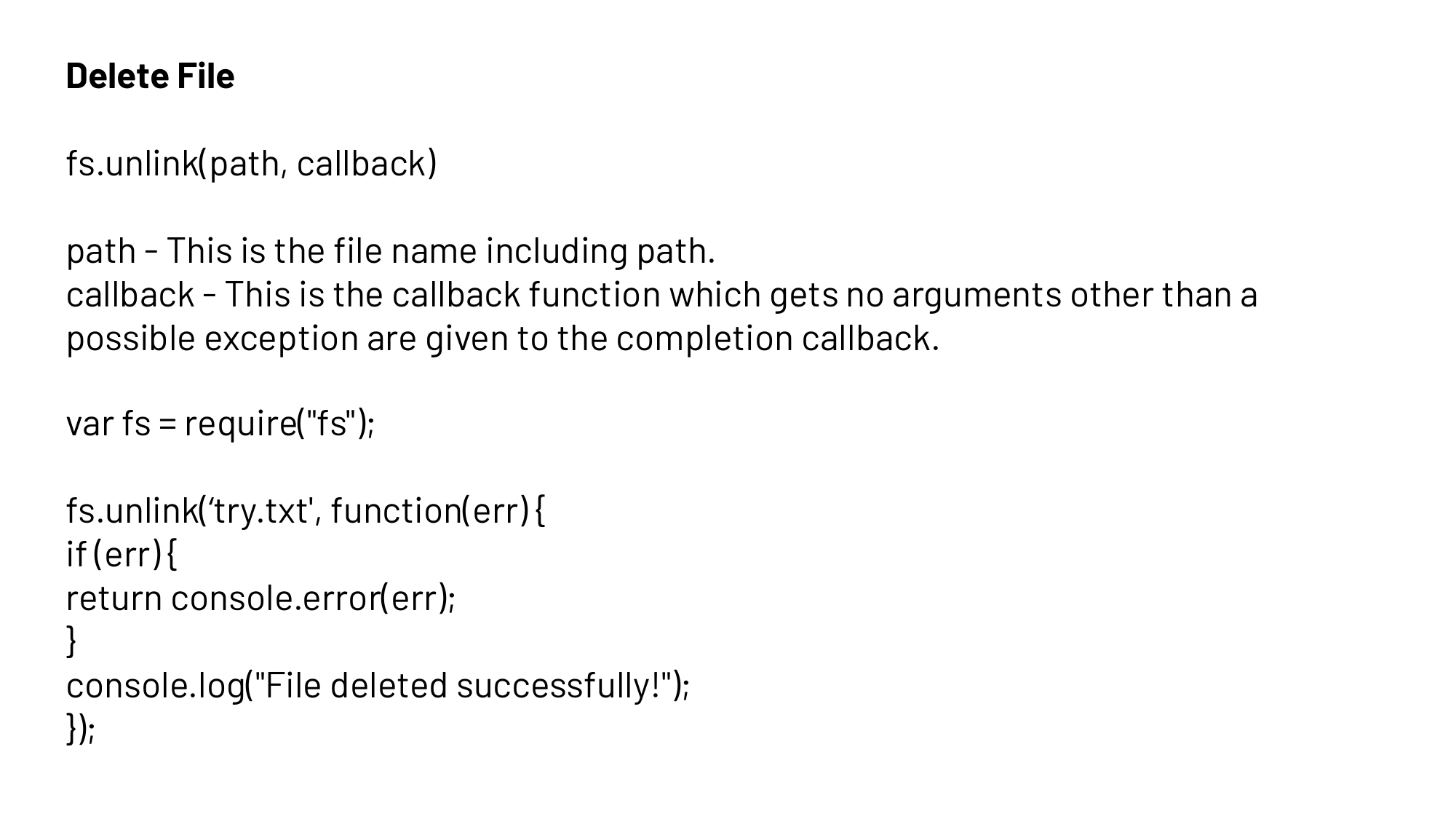

Delete File

fs.unlink(path, callback)

path - This is the file name including path.
callback - This is the callback function which gets no arguments other than a possible exception are given to the completion callback.
var fs = require("fs");

fs.unlink(‘try.txt', function(err) {
if (err) {
return console.error(err);
}
console.log("File deleted successfully!");
});